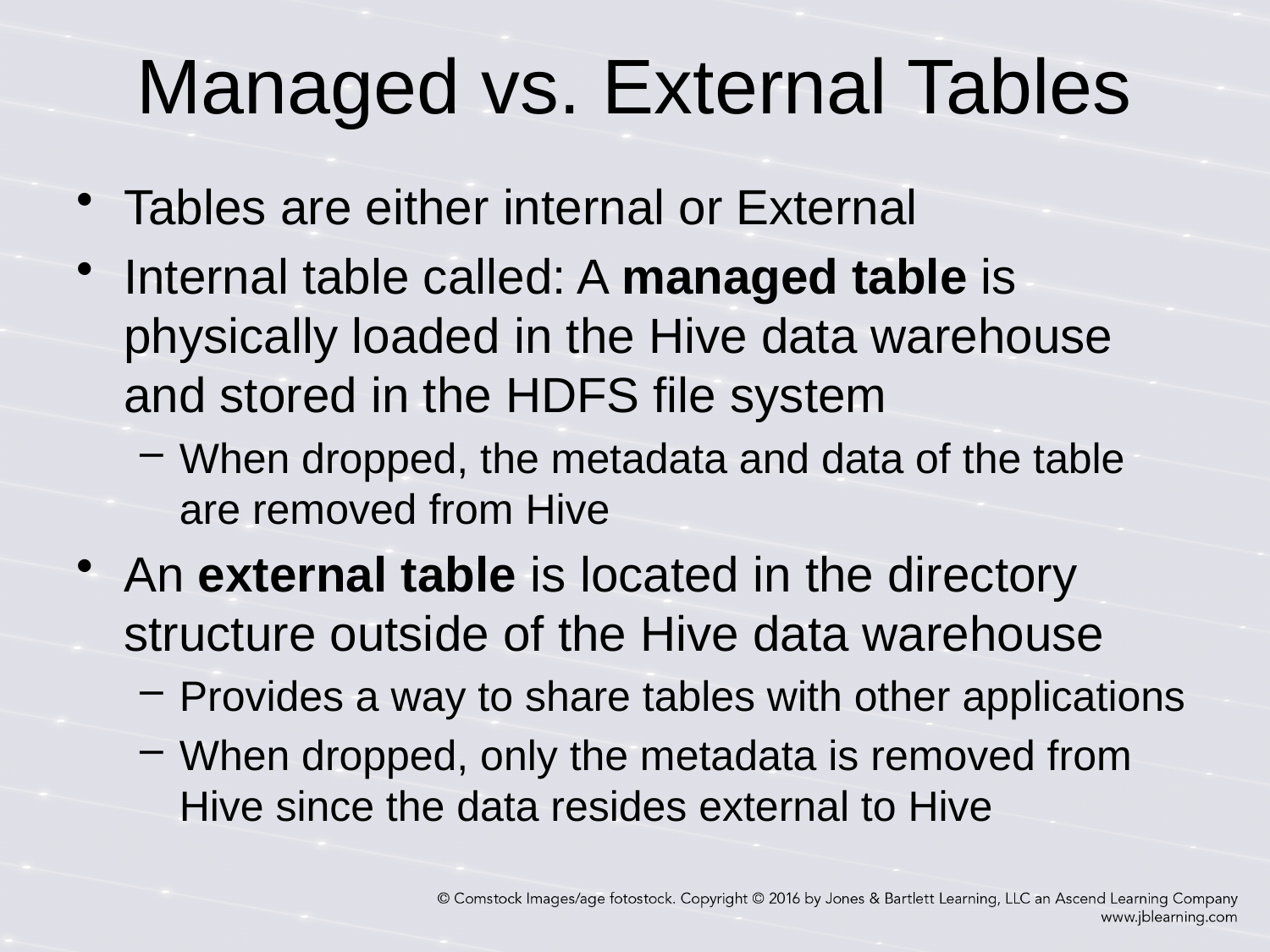

# Managed vs. External Tables
Tables are either internal or External
Internal table called: A managed table is physically loaded in the Hive data warehouse and stored in the HDFS file system
When dropped, the metadata and data of the table are removed from Hive
An external table is located in the directory structure outside of the Hive data warehouse
Provides a way to share tables with other applications
When dropped, only the metadata is removed from Hive since the data resides external to Hive